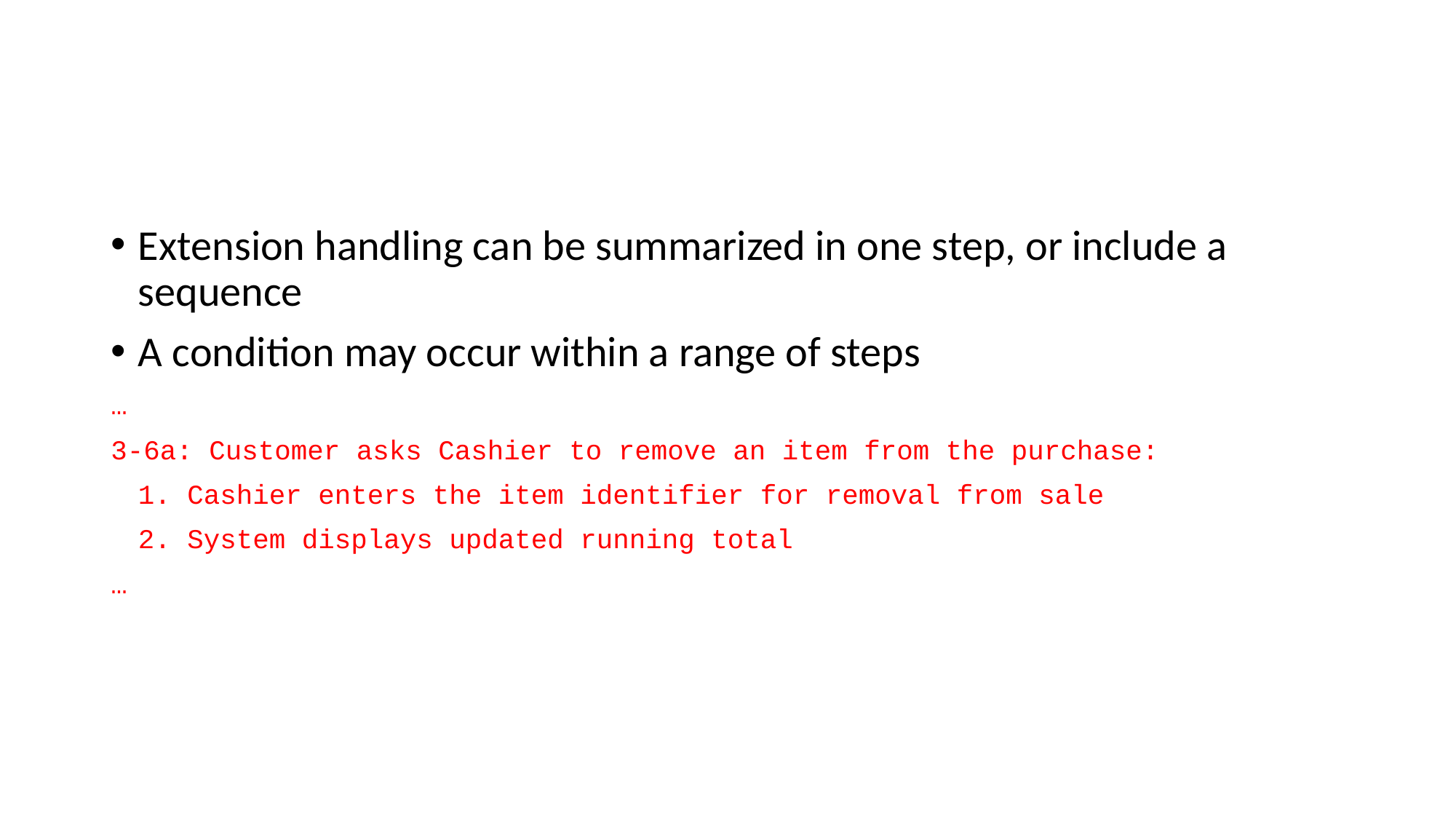

#
Extension handling can be summarized in one step, or include a sequence
A condition may occur within a range of steps
…
3-6a: Customer asks Cashier to remove an item from the purchase:
	1. Cashier enters the item identifier for removal from sale
	2. System displays updated running total
…